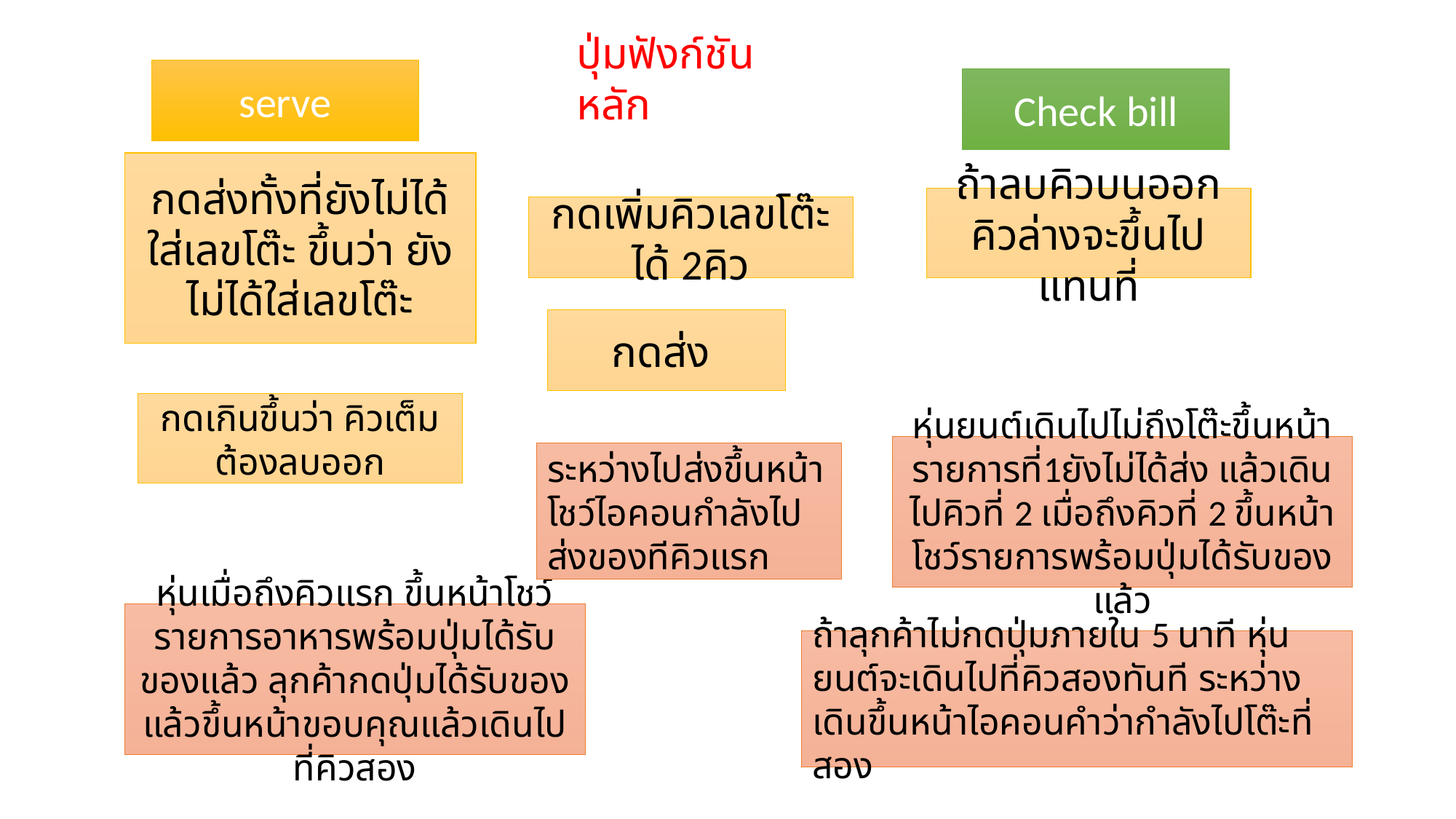

ปุ่มฟังก์ชันหลัก
serve
Check bill
กดส่งทั้งที่ยังไม่ได้ใส่เลขโต๊ะ ขึ้นว่า ยังไม่ได้ใส่เลขโต๊ะ
ถ้าลบคิวบนออก คิวล่างจะขึ้นไปแทนที่
กดเพิ่มคิวเลขโต๊ะได้ 2คิว
กดส่ง
กดเกินขึ้นว่า คิวเต็ม ต้องลบออก
หุ่นยนต์เดินไปไม่ถึงโต๊ะขึ้นหน้า รายการที่1ยังไม่ได้ส่ง แล้วเดินไปคิวที่ 2 เมื่อถึงคิวที่ 2 ขึ้นหน้าโชว์รายการพร้อมปุ่มได้รับของแล้ว
ระหว่างไปส่งขึ้นหน้าโชว์ไอคอนกำลังไปส่งของทีคิวแรก
หุ่นเมื่อถึงคิวแรก ขึ้นหน้าโชว์รายการอาหารพร้อมปุ่มได้รับของแล้ว ลุกค้ากดปุ่มได้รับของแล้วขึ้นหน้าขอบคุณแล้วเดินไปที่คิวสอง
ถ้าลุกค้าไม่กดปุ่มภายใน 5 นาที หุ่นยนต์จะเดินไปที่คิวสองทันที ระหว่างเดินขึ้นหน้าไอคอนคำว่ากำลังไปโต๊ะที่สอง